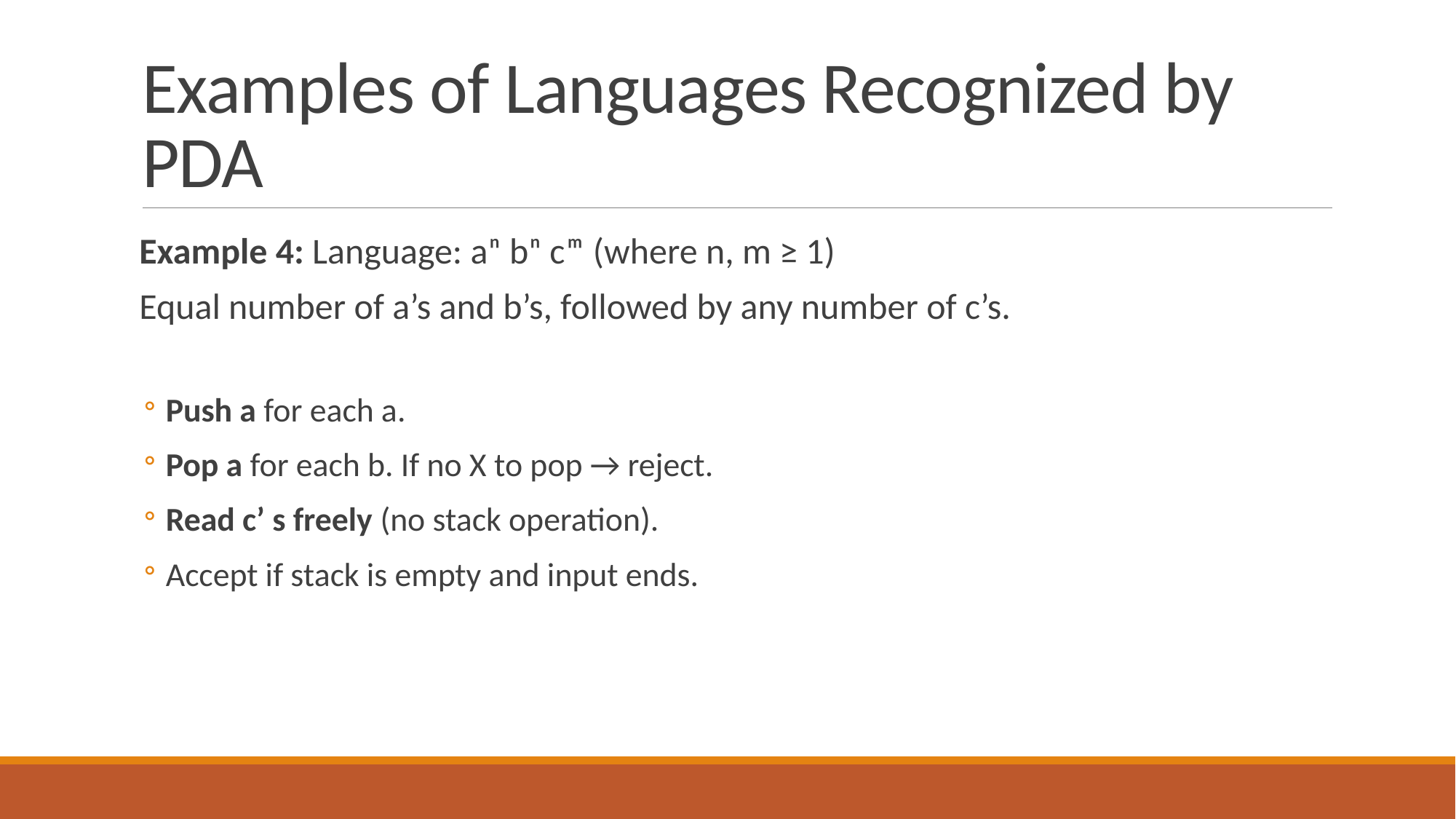

# Examples of Languages Recognized by PDA
Example 4: Language: aⁿ bⁿ cᵐ (where n, m ≥ 1)
 Equal number of a’s and b’s, followed by any number of c’s.

Push a for each a.
Pop a for each b. If no X to pop → reject.
Read c’ s freely (no stack operation).
Accept if stack is empty and input ends.